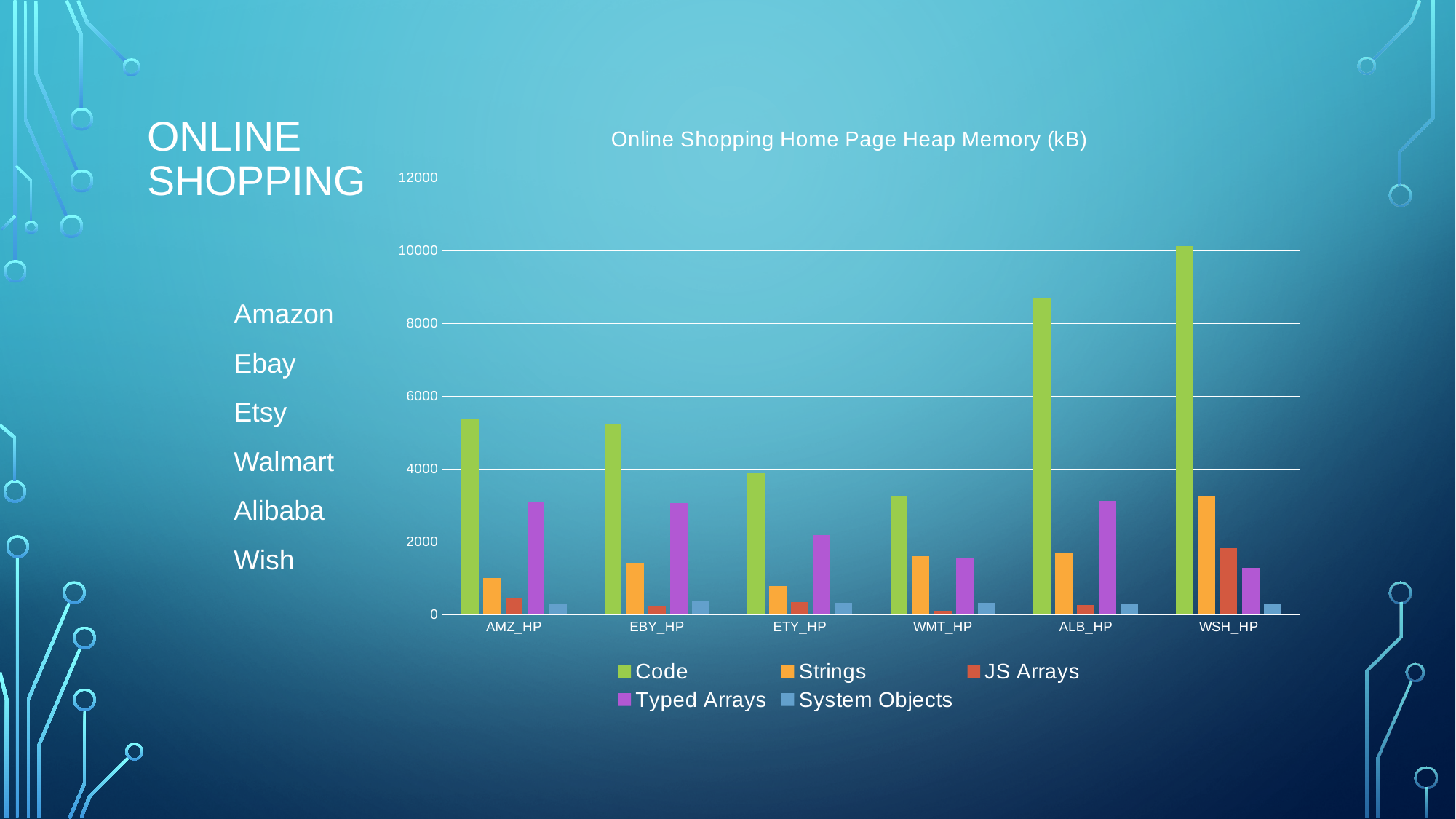

# Online Shopping

### Chart: Online Shopping Home Page Heap Memory (kB)

| Category |  |  |  |  |  |
|---|---|---|---|---|---|
| AMZ_HP | 5379.0 | 1010.0 | 452.0 | 3092.0 | 308.0 |
| EBY_HP | 5223.0 | 1412.0 | 243.0 | 3067.0 | 361.0 |
| ETY_HP | 3876.0 | 790.0 | 340.0 | 2188.0 | 325.0 |
| WMT_HP | 3240.0 | 1608.0 | 112.0 | 1539.0 | 327.0 |
| ALB_HP | 8702.0 | 1706.0 | 266.0 | 3122.0 | 299.0 |
| WSH_HP | 10131.0 | 3258.0 | 1829.0 | 1286.0 | 307.0 |
Amazon
Ebay
Etsy
Walmart
Alibaba
Wish